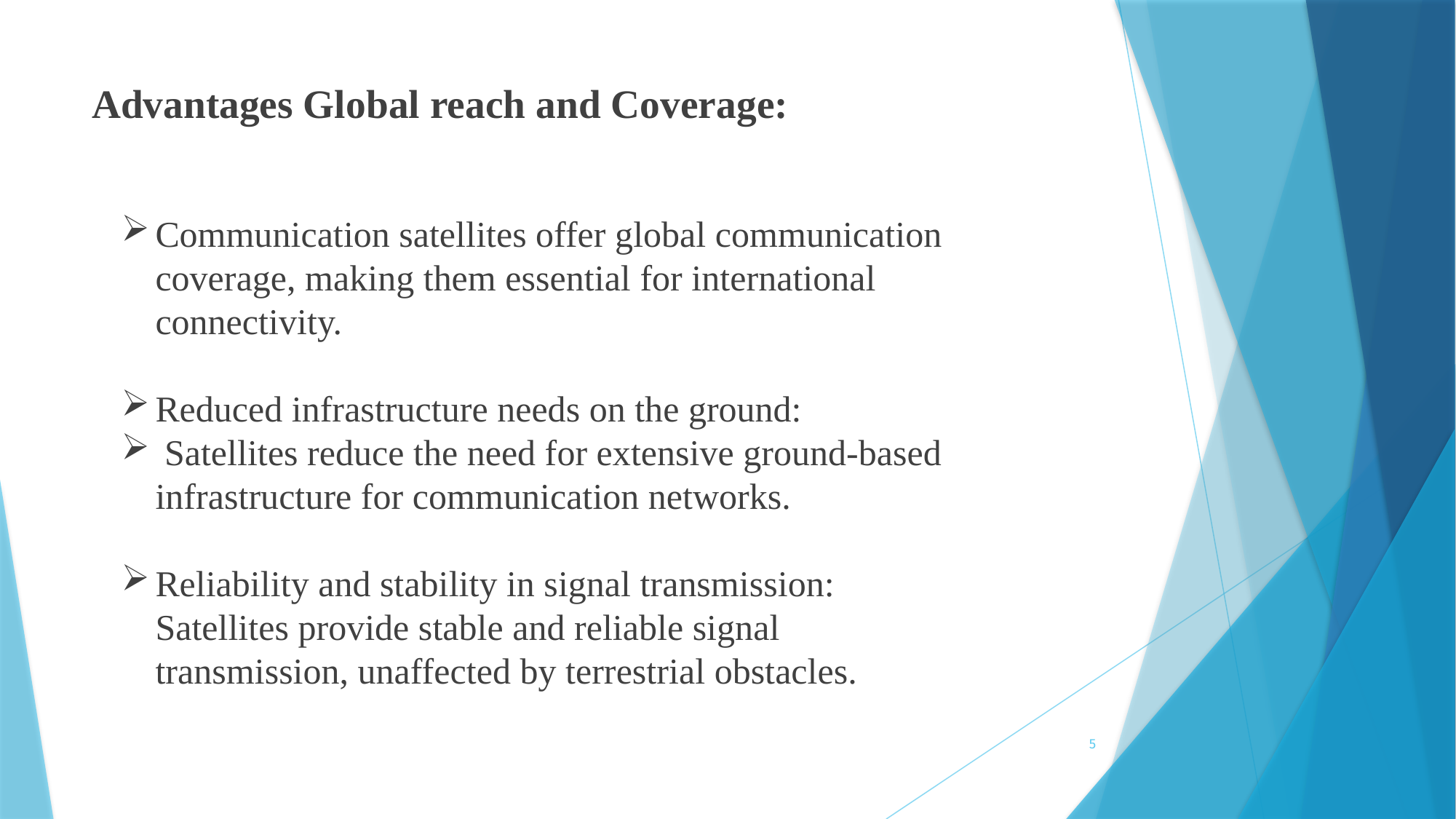

# Advantages Global reach and Coverage:
Communication satellites offer global communication coverage, making them essential for international connectivity.

Reduced infrastructure needs on the ground:
 Satellites reduce the need for extensive ground-based infrastructure for communication networks.

Reliability and stability in signal transmission: Satellites provide stable and reliable signal transmission, unaffected by terrestrial obstacles.
5